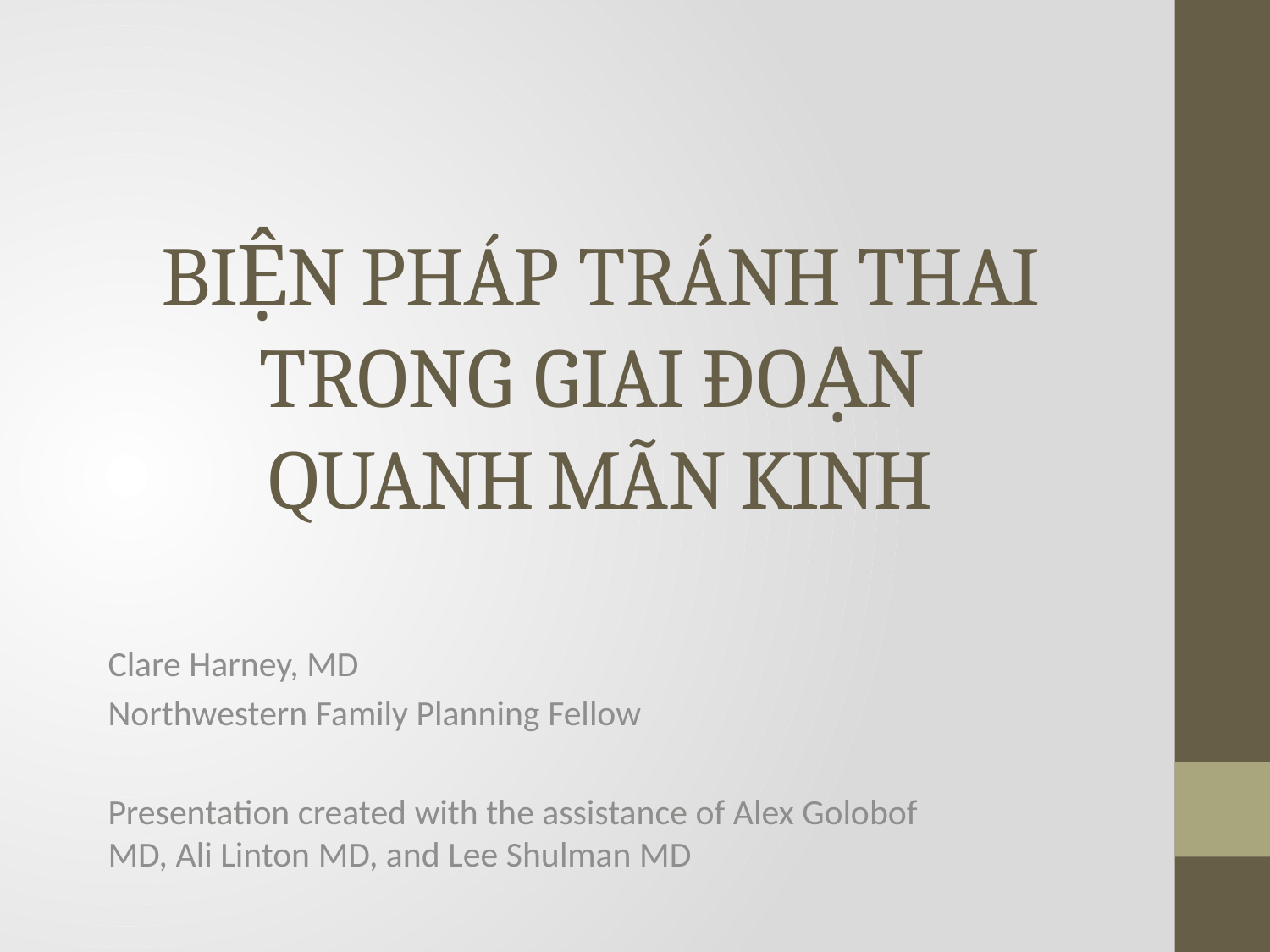

# BIỆN PHÁP TRÁNH THAI TRONG GIAI ĐOẠN QUANH MÃN KINH
Clare Harney, MD
Northwestern Family Planning Fellow

Presentation created with the assistance of Alex Golobof MD, Ali Linton MD, and Lee Shulman MD